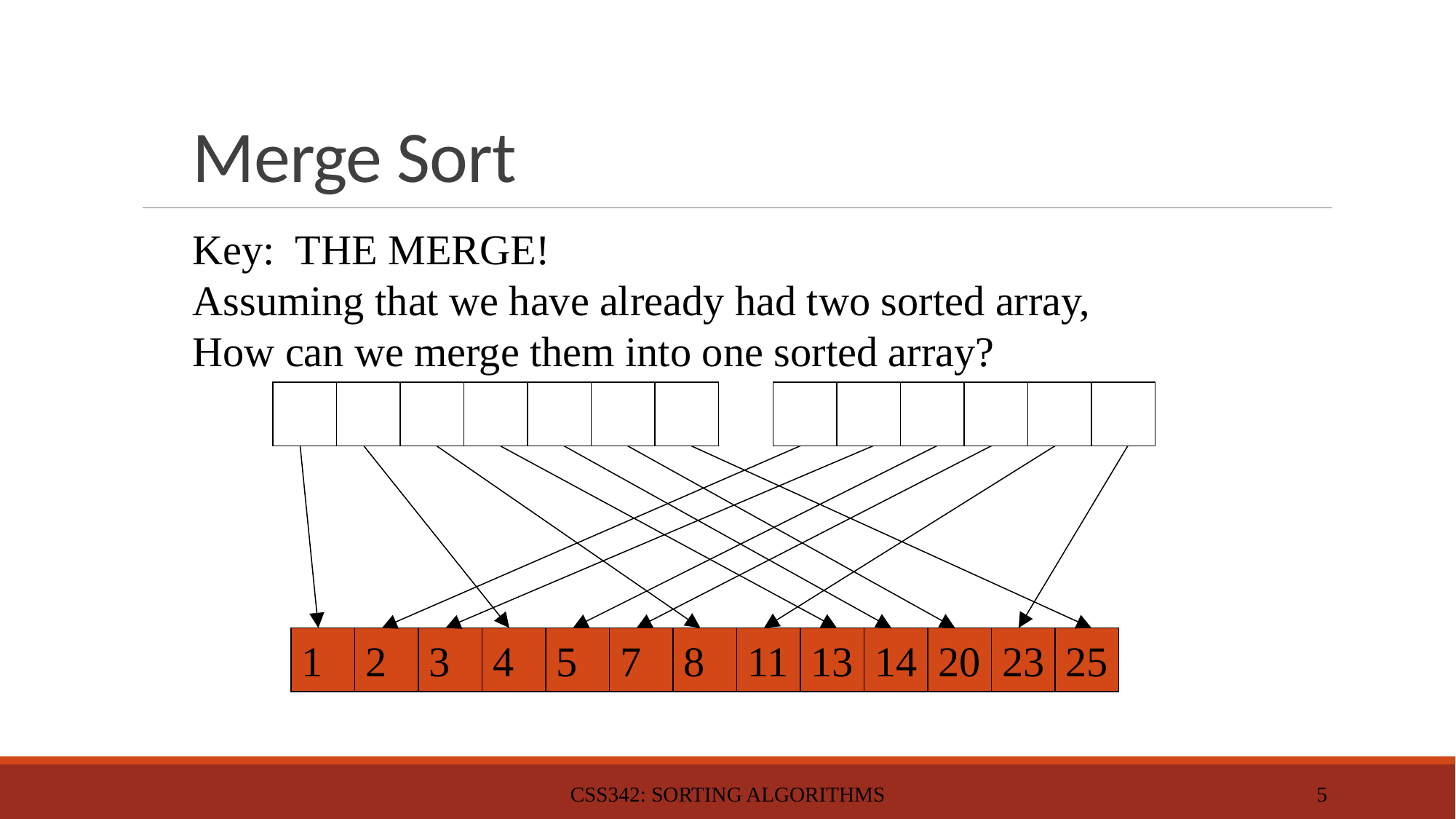

# Merge Sort
Key:  THE MERGE!
Assuming that we have already had two sorted array,
How can we merge them into one sorted array?
1

1
4

4

2
8

8

3
13

13
14

14

5
20

20

7
25

25

11
2
3
5
7

23
11
23
CSS342: Sorting Algorithms
5